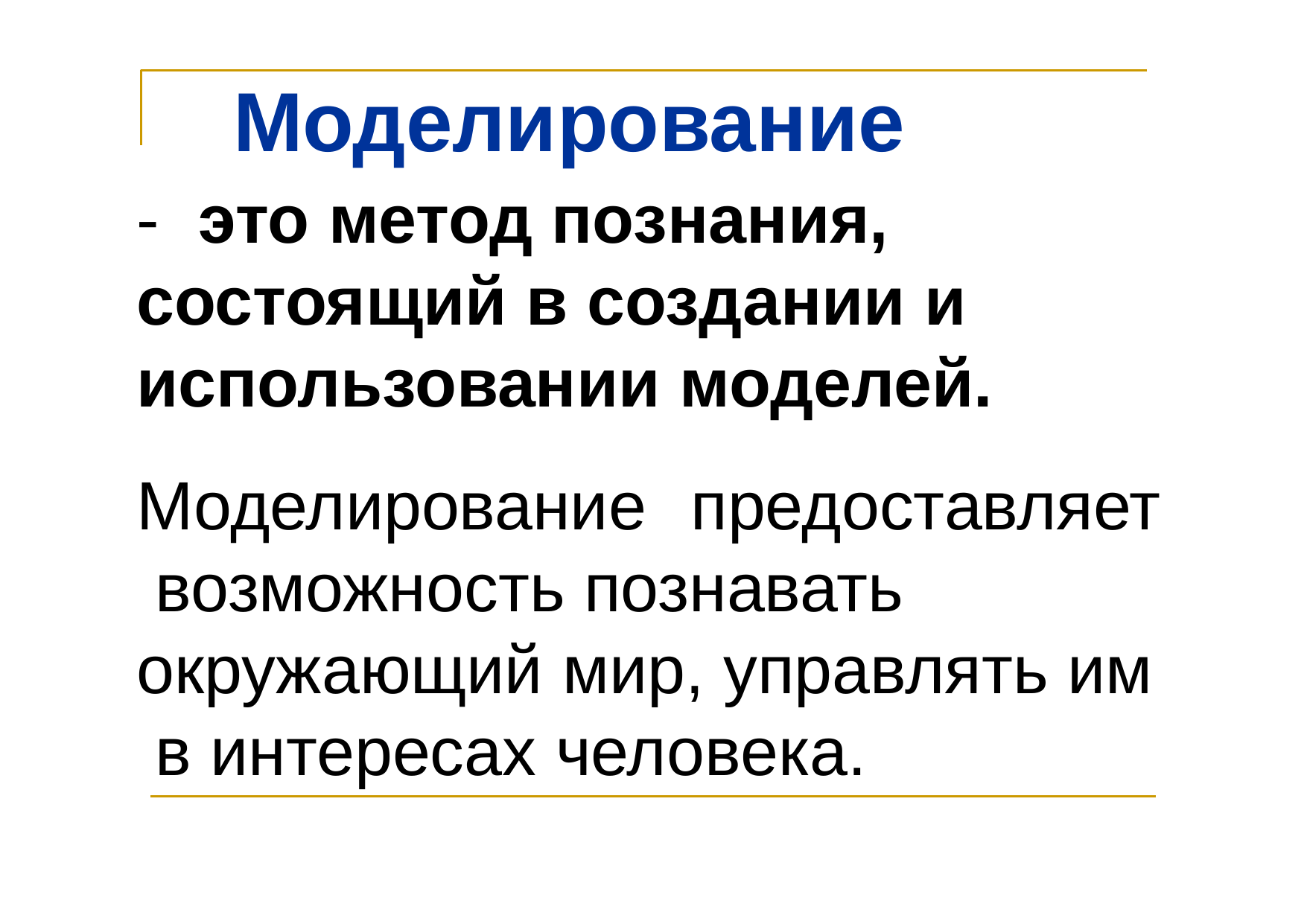

# Моделирование
-	это метод познания,  состоящий в создании и  использовании моделей.
Моделирование	предоставляет  возможность познавать  окружающий мир, управлять им  в интересах человека.